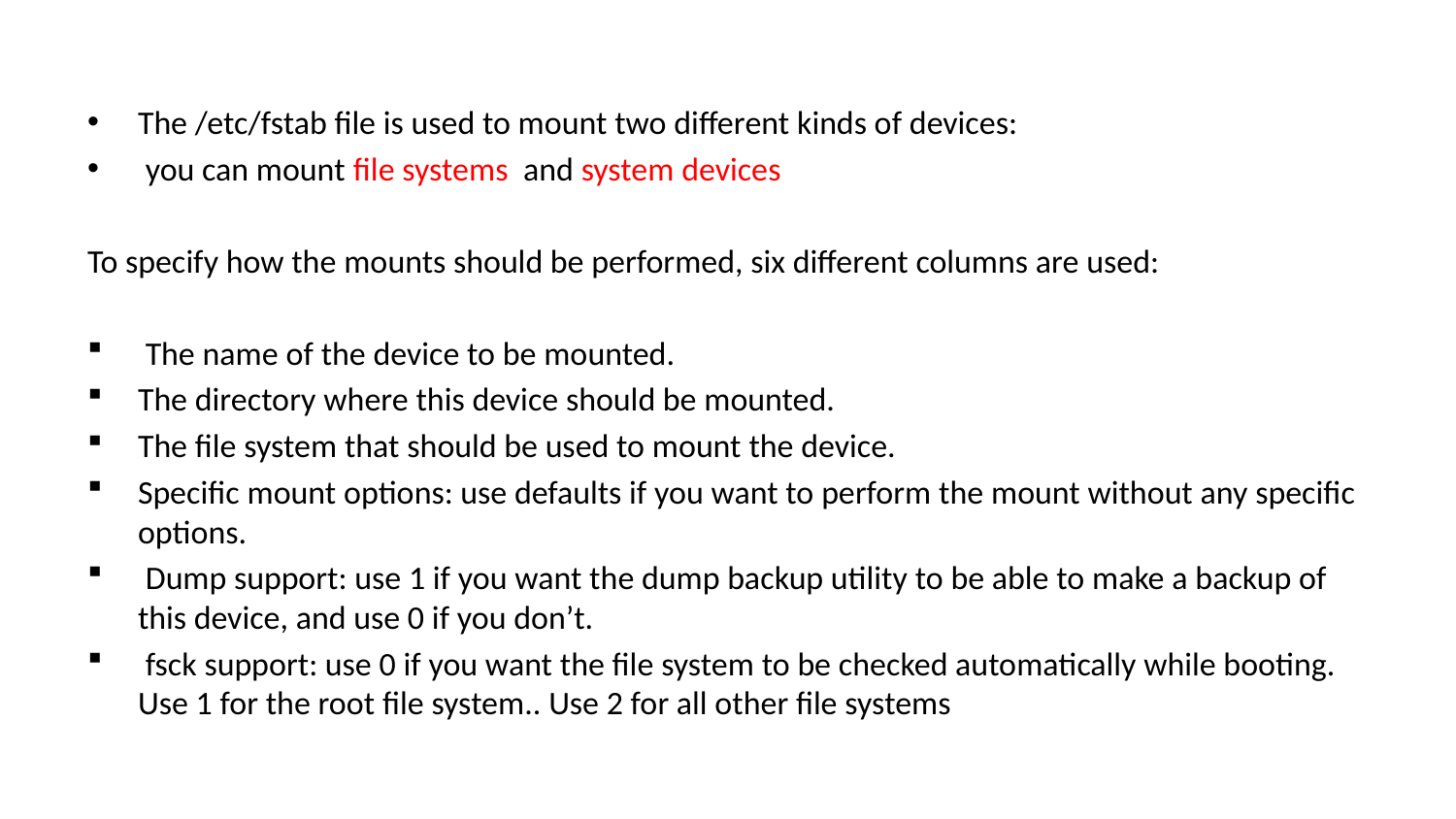

#
The /etc/fstab file is used to mount two different kinds of devices:
 you can mount file systems  and system devices

To specify how the mounts should be performed, six different columns are used:

 The name of the device to be mounted.
The directory where this device should be mounted.
The file system that should be used to mount the device.
Specific mount options: use defaults if you want to perform the mount without any specific options.
 Dump support: use 1 if you want the dump backup utility to be able to make a backup of this device, and use 0 if you don’t.
 fsck support: use 0 if you want the file system to be checked automatically while booting. Use 1 for the root file system.. Use 2 for all other file systems